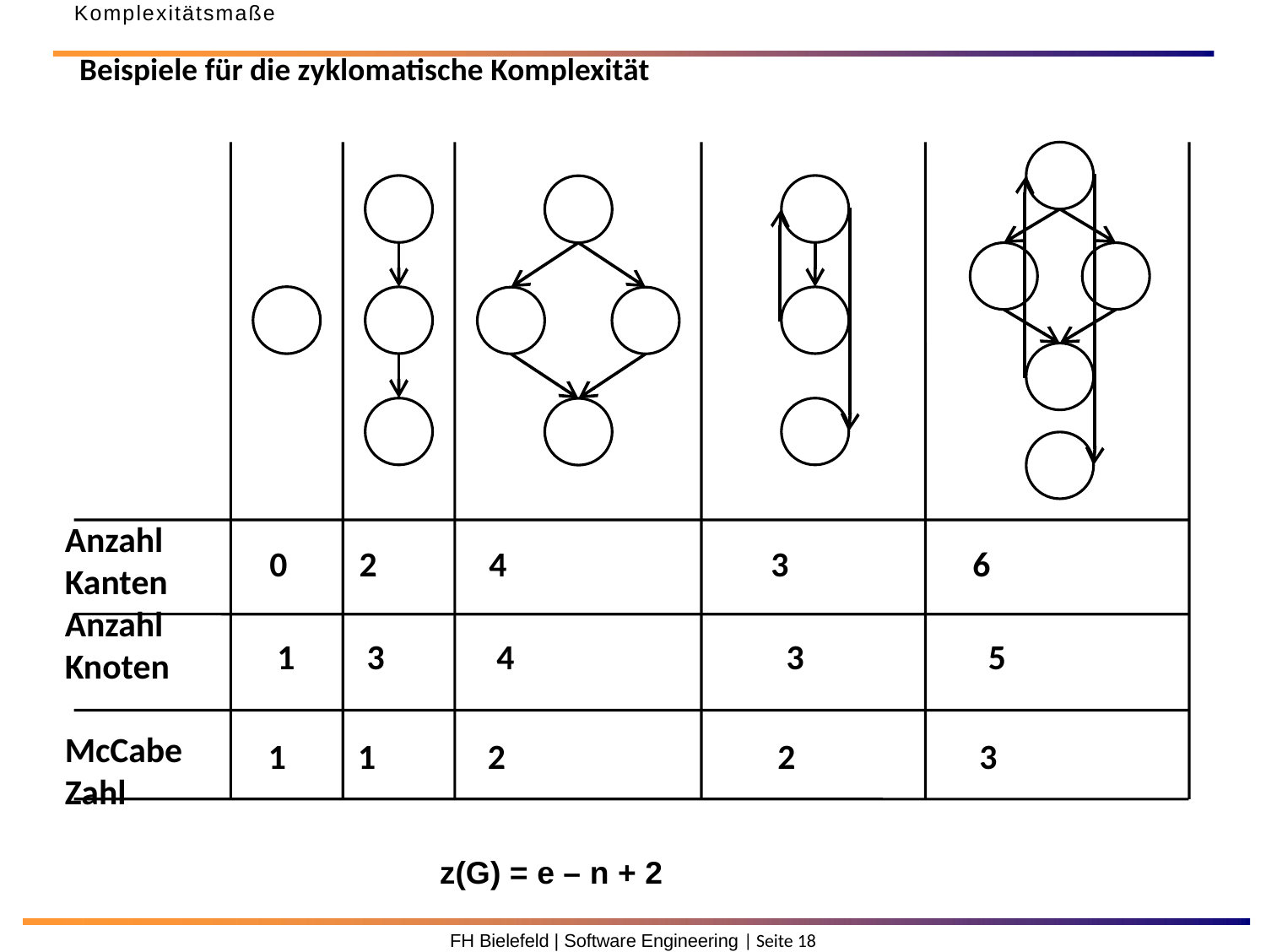

Komplexitätsmaße

Beispiele für die zyklomatische Komplexität

Anzahl
Kanten
Anzahl
Knoten

McCabe
Zahl

0         2              4                                 3                       6

1         3              4                                  3                       5

1         1              2                                  2                       3

z(G) = e – n + 2